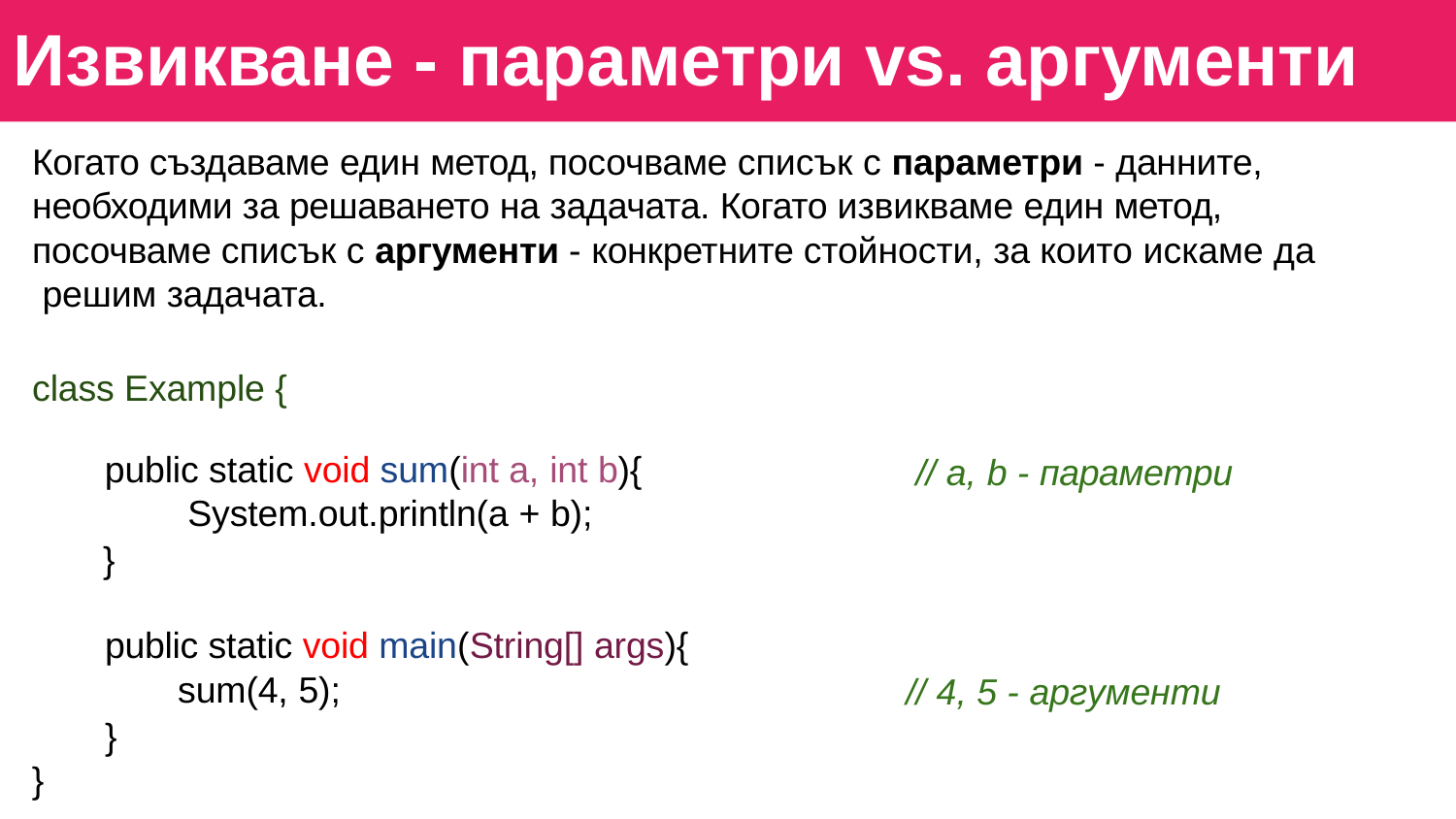

# Извикване - параметри vs. аргументи
Когато създаваме един метод, посочваме списък с параметри - данните,  необходими за решаването на задачата. Когато извикваме един метод,  посочваме списък с аргументи - конкретните стойности, за които искаме да  решим задачата.

class Example {
public static void sum(int a, int b){  System.out.println(a + b);
}
// a, b - параметри
public static void main(String[] args){
sum(4, 5);
}
// 4, 5 - аргументи
}